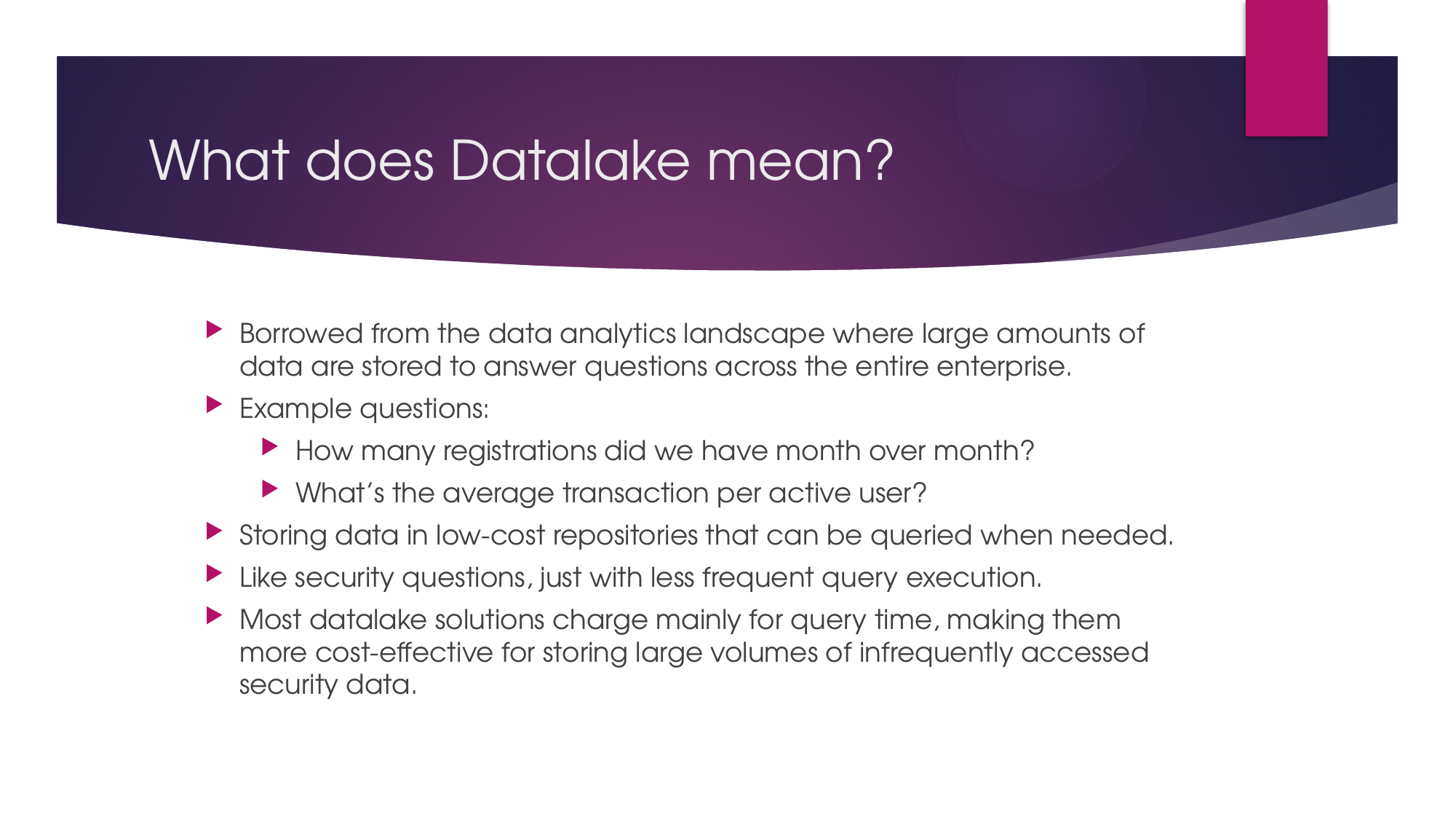

# What does Datalake mean?
Borrowed from the data analytics landscape where large amounts of data are stored to answer questions across the entire enterprise.
Example questions:
How many registrations did we have month over month?
What’s the average transaction per active user?
Storing data in low-cost repositories that can be queried when needed.
Like security questions, just with less frequent query execution.
Most datalake solutions charge mainly for query time, making them more cost-effective for storing large volumes of infrequently accessed security data.